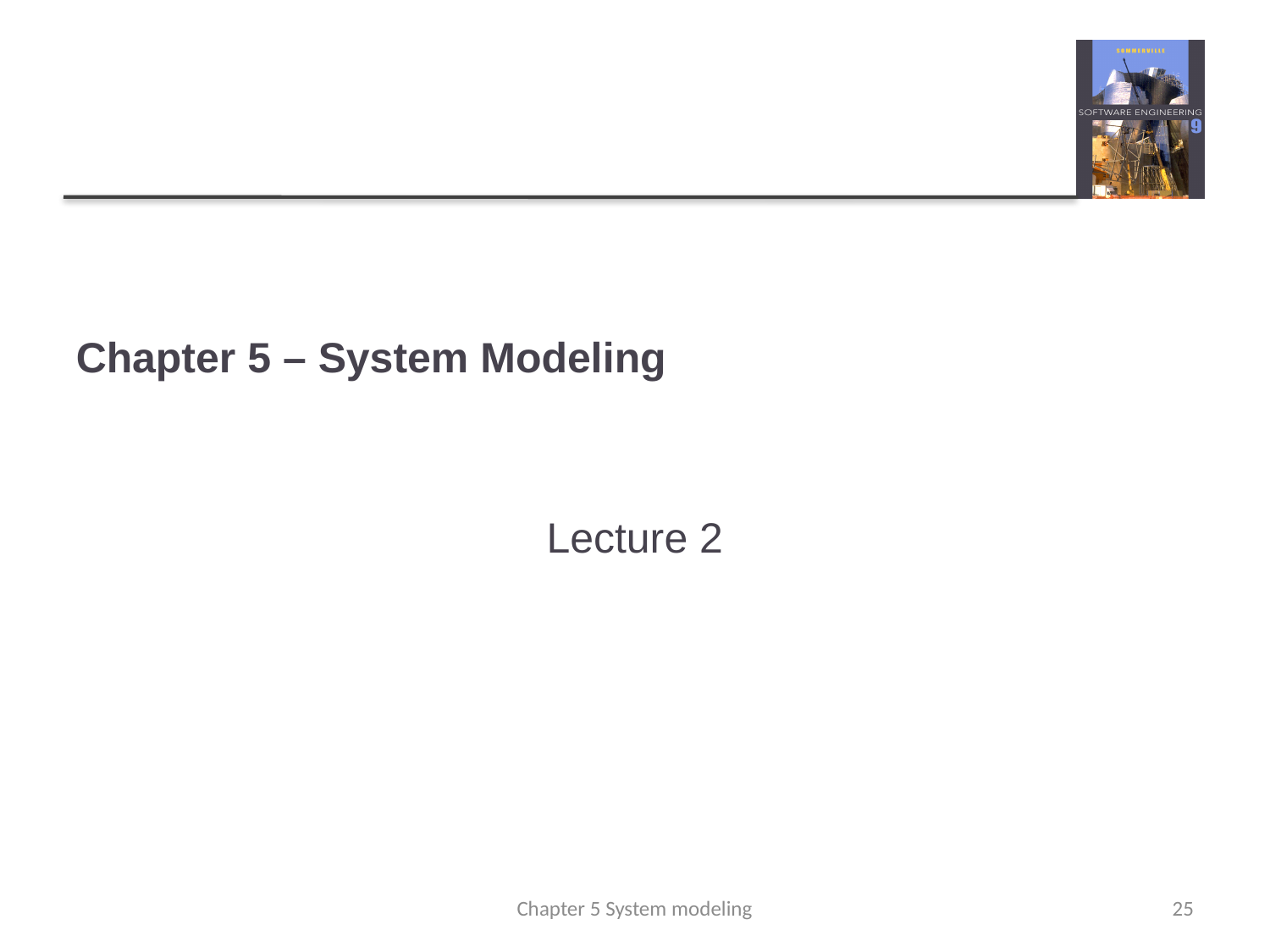

Chapter 5 – System Modeling
Lecture 2
Chapter 5 System modeling
25